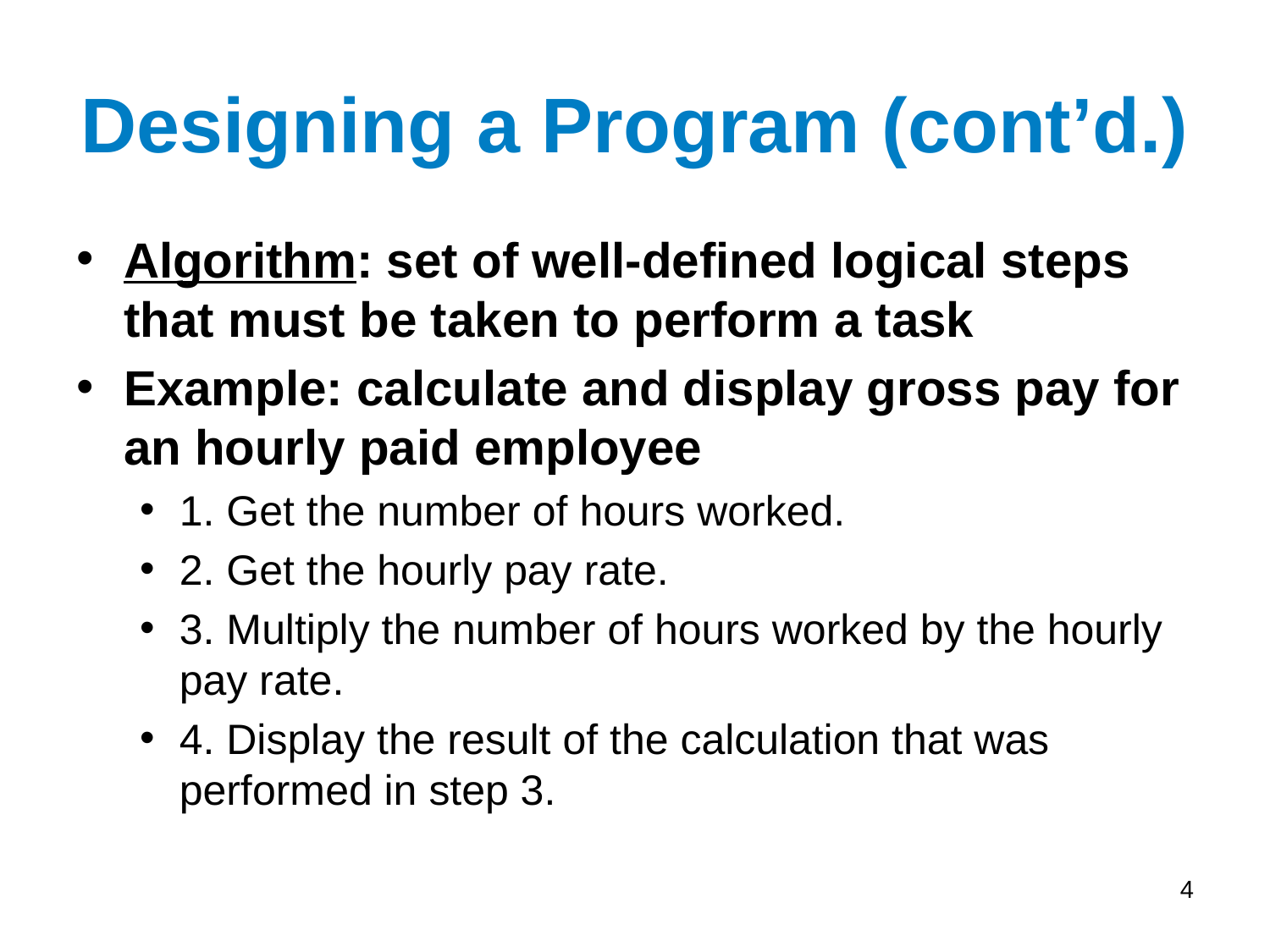

# Designing a Program (cont’d.)
Algorithm: set of well-defined logical steps that must be taken to perform a task
Example: calculate and display gross pay for an hourly paid employee
1. Get the number of hours worked.
2. Get the hourly pay rate.
3. Multiply the number of hours worked by the hourly pay rate.
4. Display the result of the calculation that was performed in step 3.
4